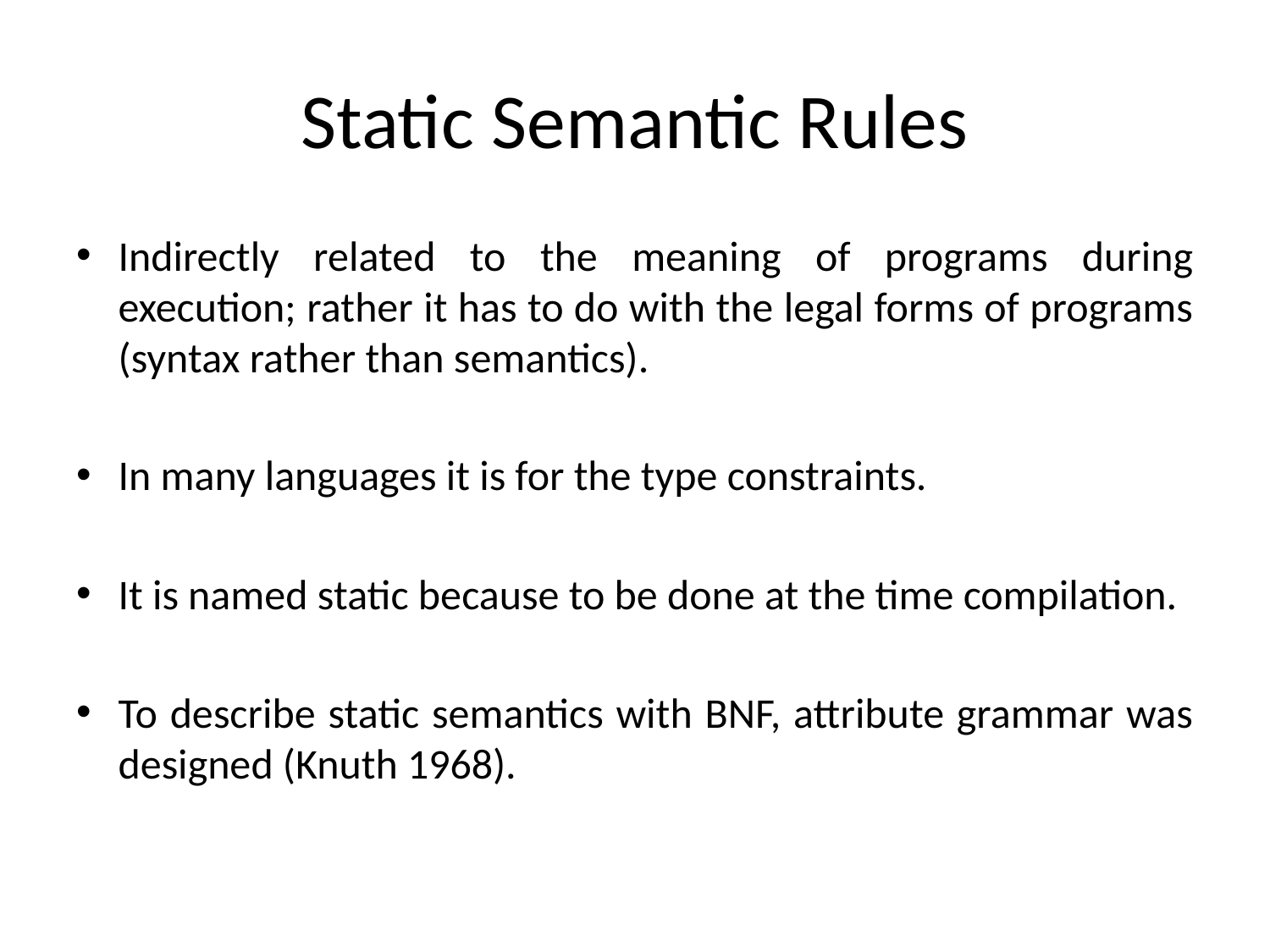

# Static Semantic Rules
Indirectly related to the meaning of programs during execution; rather it has to do with the legal forms of programs (syntax rather than semantics).

In many languages it is for the type constraints.

It is named static because to be done at the time compilation.

To describe static semantics with BNF, attribute grammar was designed (Knuth 1968).